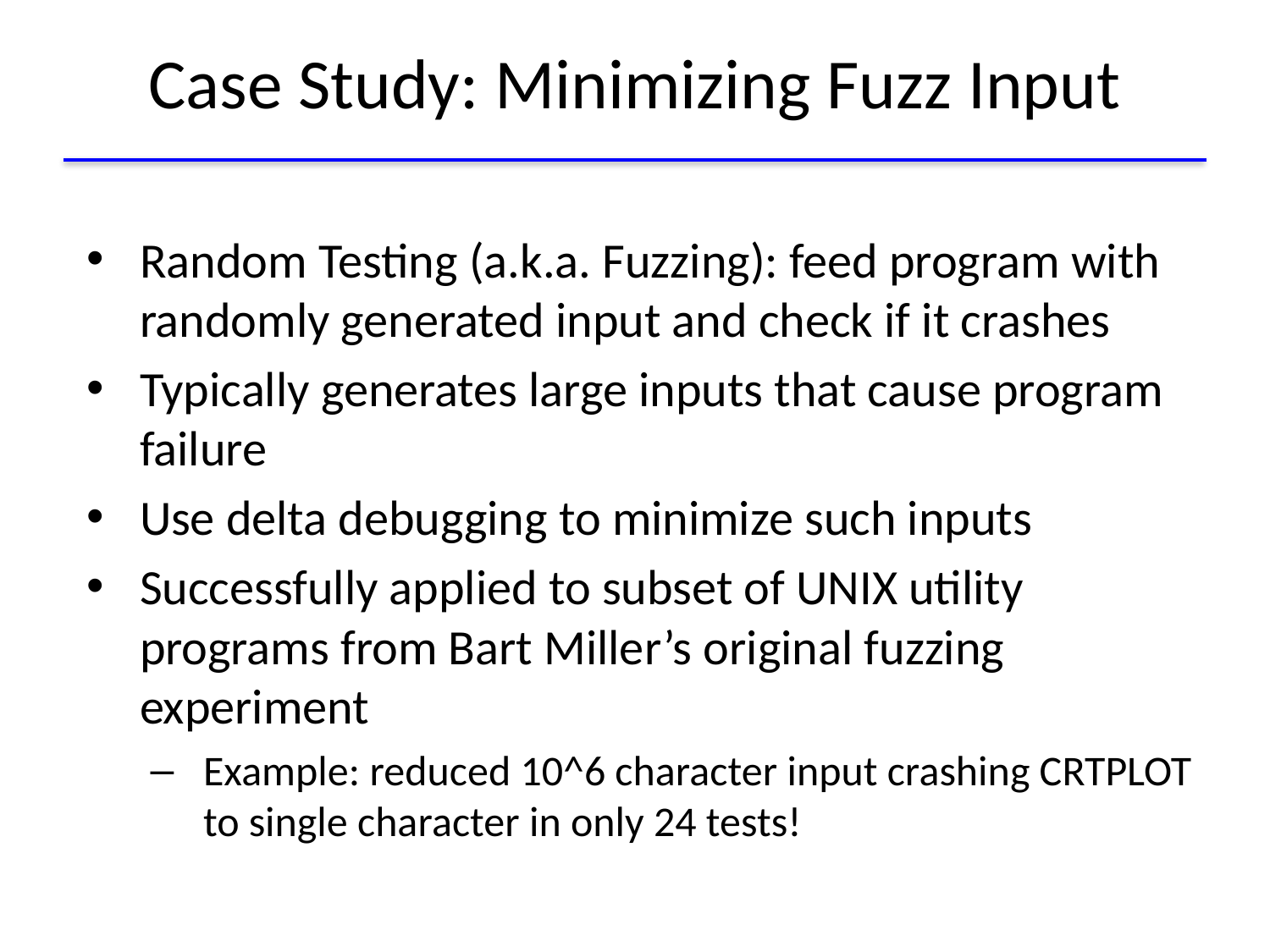

# Case Study: Minimizing Fuzz Input
Random Testing (a.k.a. Fuzzing): feed program with randomly generated input and check if it crashes
Typically generates large inputs that cause program failure
Use delta debugging to minimize such inputs
Successfully applied to subset of UNIX utility programs from Bart Miller’s original fuzzing experiment
Example: reduced 10^6 character input crashing CRTPLOT to single character in only 24 tests!